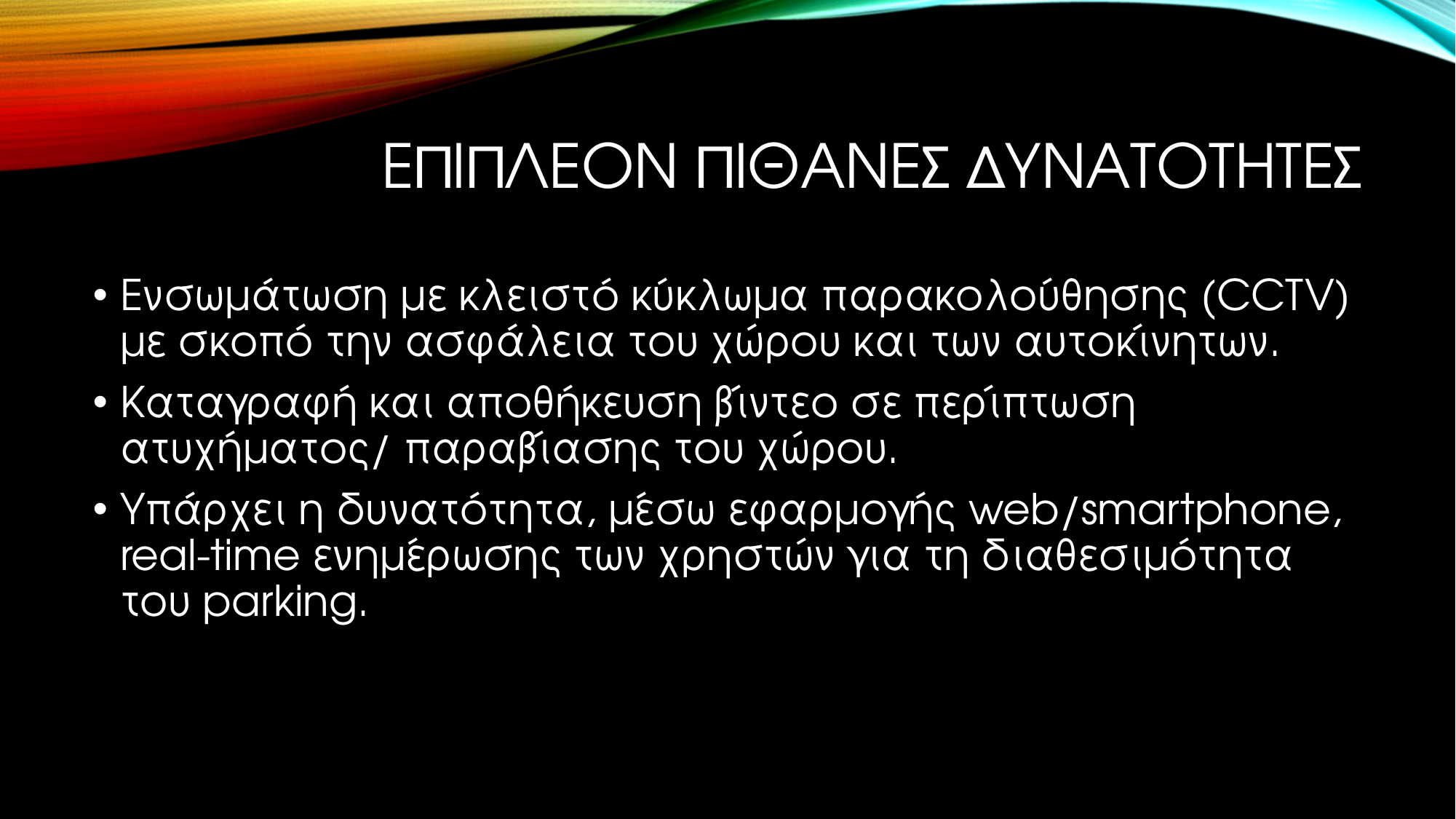

# ΕΠΙΠΛΕΟΝ ΠΙΘΑΝΕΣ ΔΥΝΑΤΟΤΗΤΕΣ
Ενσωμάτωση με κλειστό κύκλωμα παρακολούθησης (CCTV) με σκοπό την ασφάλεια του χώρου και των αυτοκίνητων.
Καταγραφή και αποθήκευση βίντεο σε περίπτωση ατυχήματος/ παραβίασης του χώρου.
Υπάρχει η δυνατότητα, μέσω εφαρμογής web/smartphone, real-time ενημέρωσης των χρηστών για τη διαθεσιμότητα του parking.